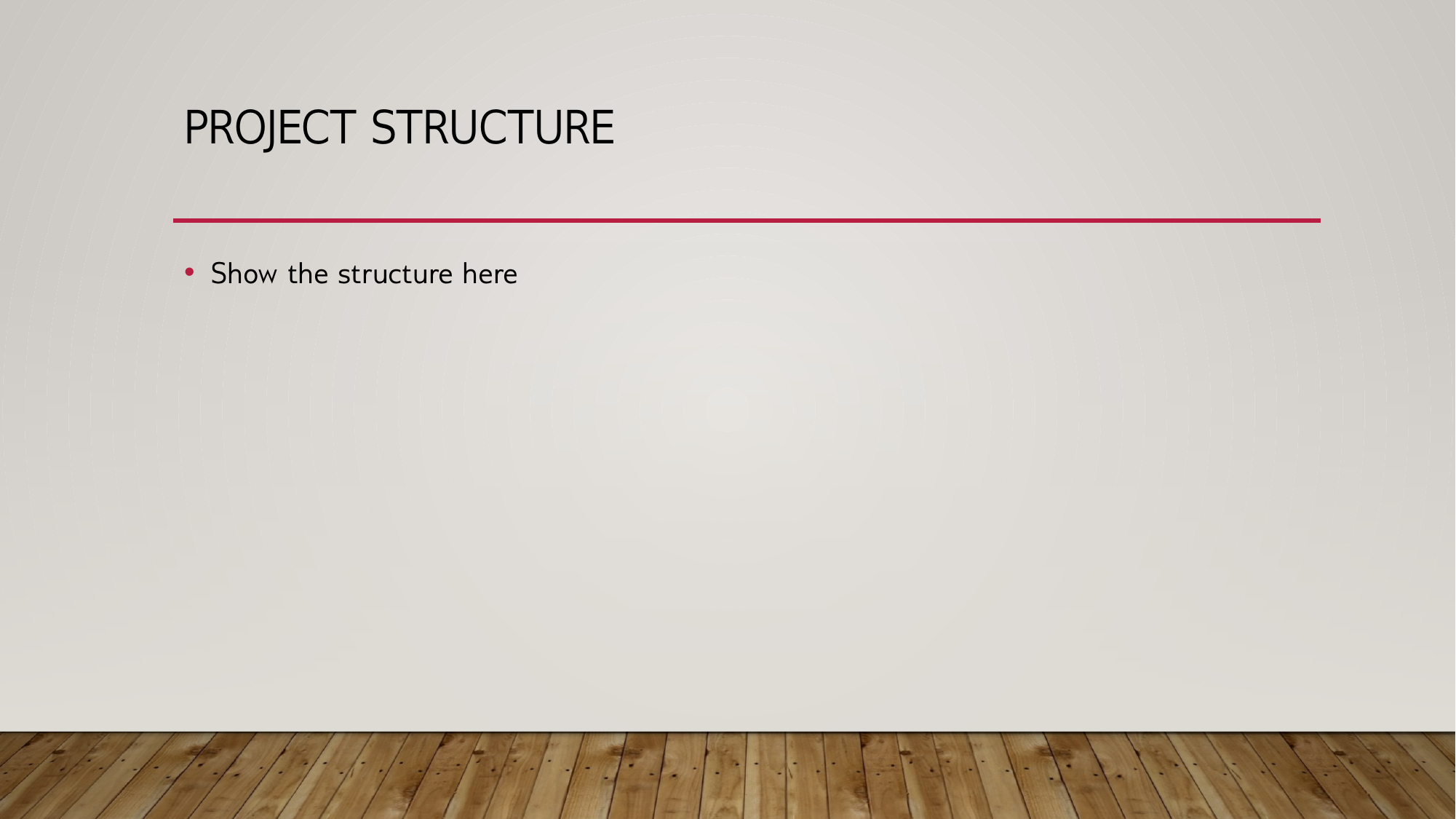

# Project structure
Show the structure here